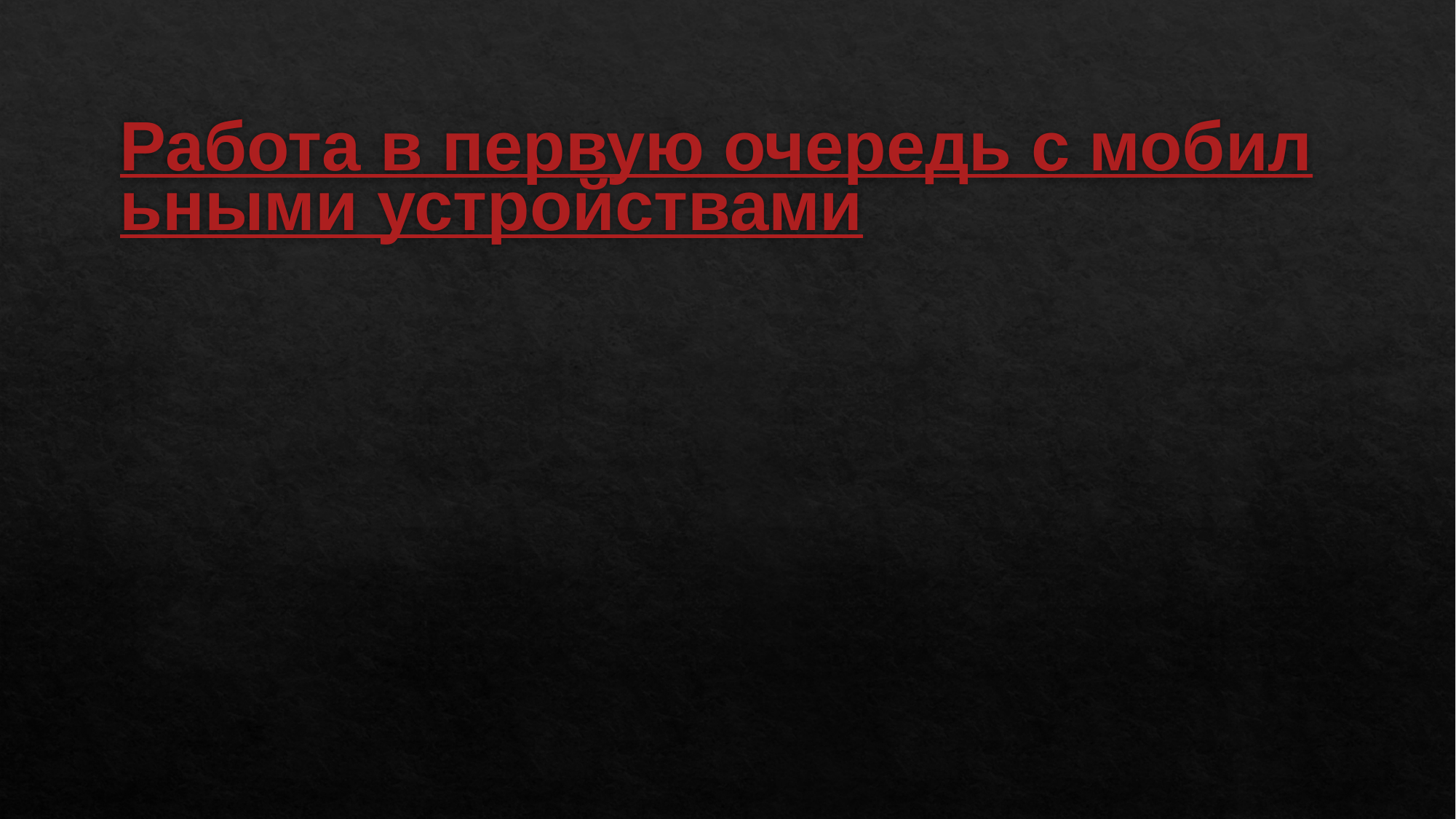

# Работа в первую очередь с мобильными устройствами